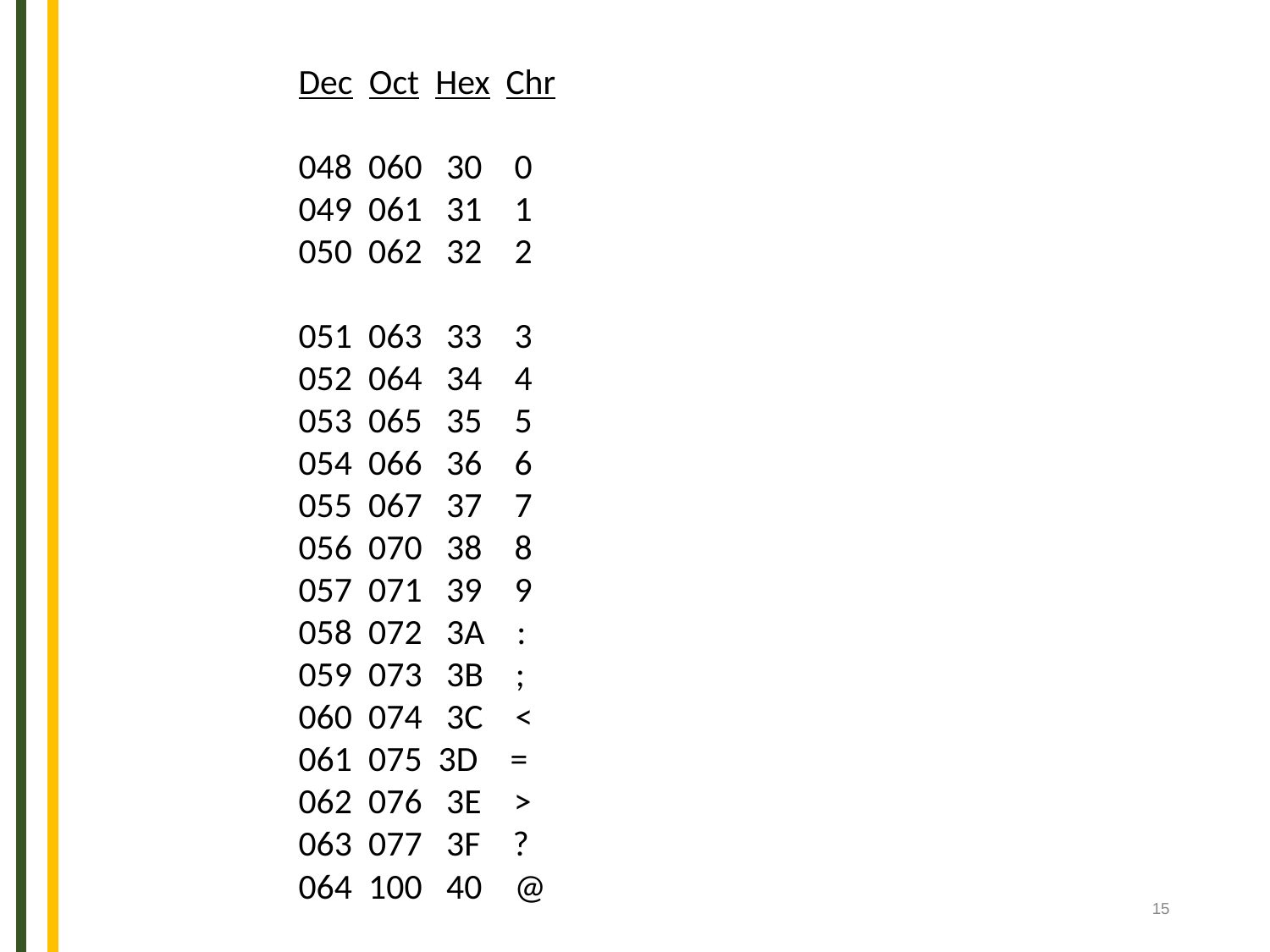

Dec  Oct  Hex  Chr
048  060   30    0
049  061   31    1
050  062   32    2
051  063   33    3
052  064   34    4
053  065   35    5
054  066   36    6
055  067   37    7
056  070   38    8
057  071   39    9
058  072   3A    :
059  073   3B    ;
060  074   3C    <
061  075  3D    =
062  076   3E    >
063  077   3F    ?
064  100   40    @
15